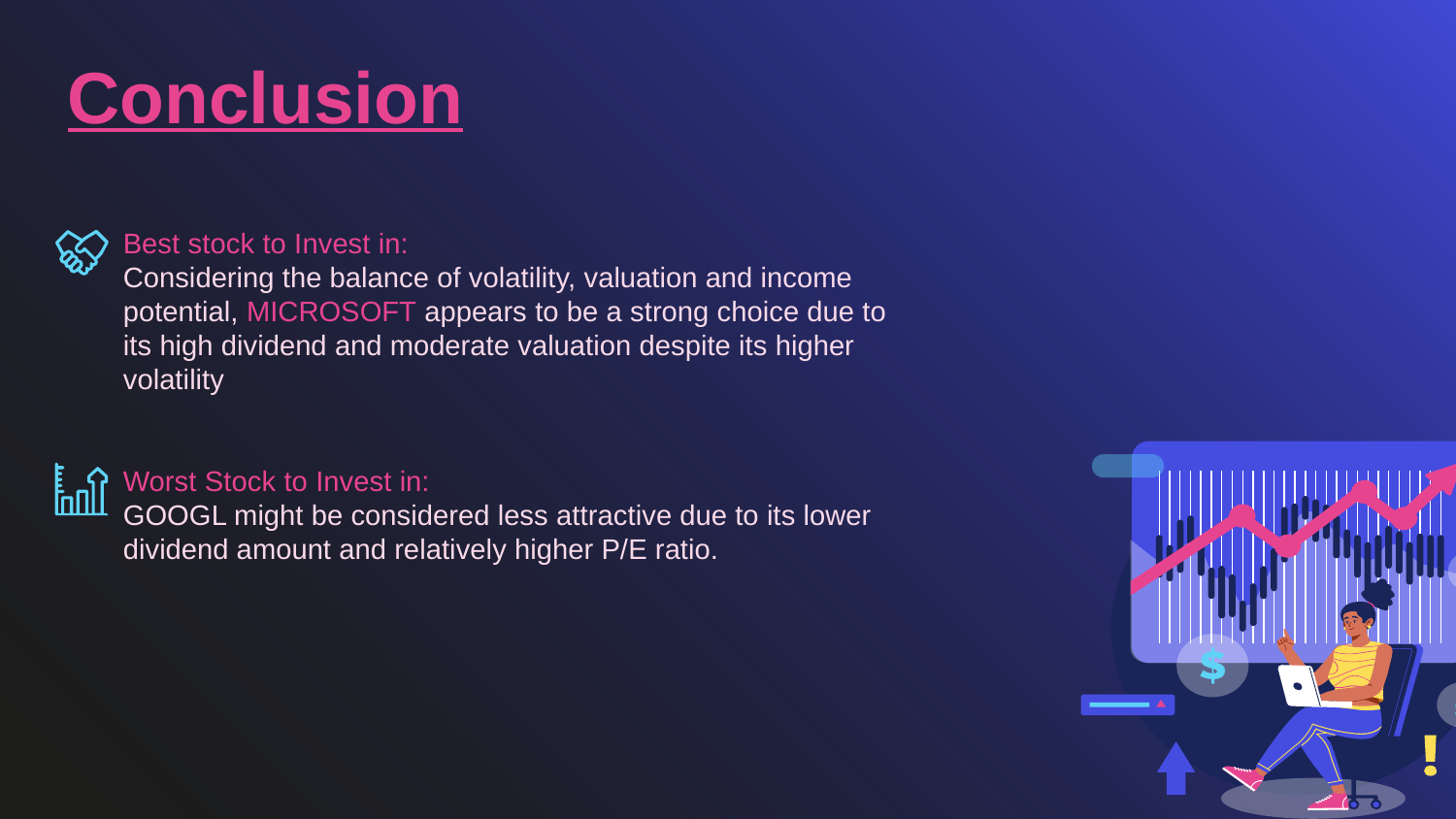

# Conclusion
Best stock to Invest in:
Considering the balance of volatility, valuation and income potential, MICROSOFT appears to be a strong choice due to its high dividend and moderate valuation despite its higher volatility

Worst Stock to Invest in:
GOOGL might be considered less attractive due to its lower dividend amount and relatively higher P/E ratio.